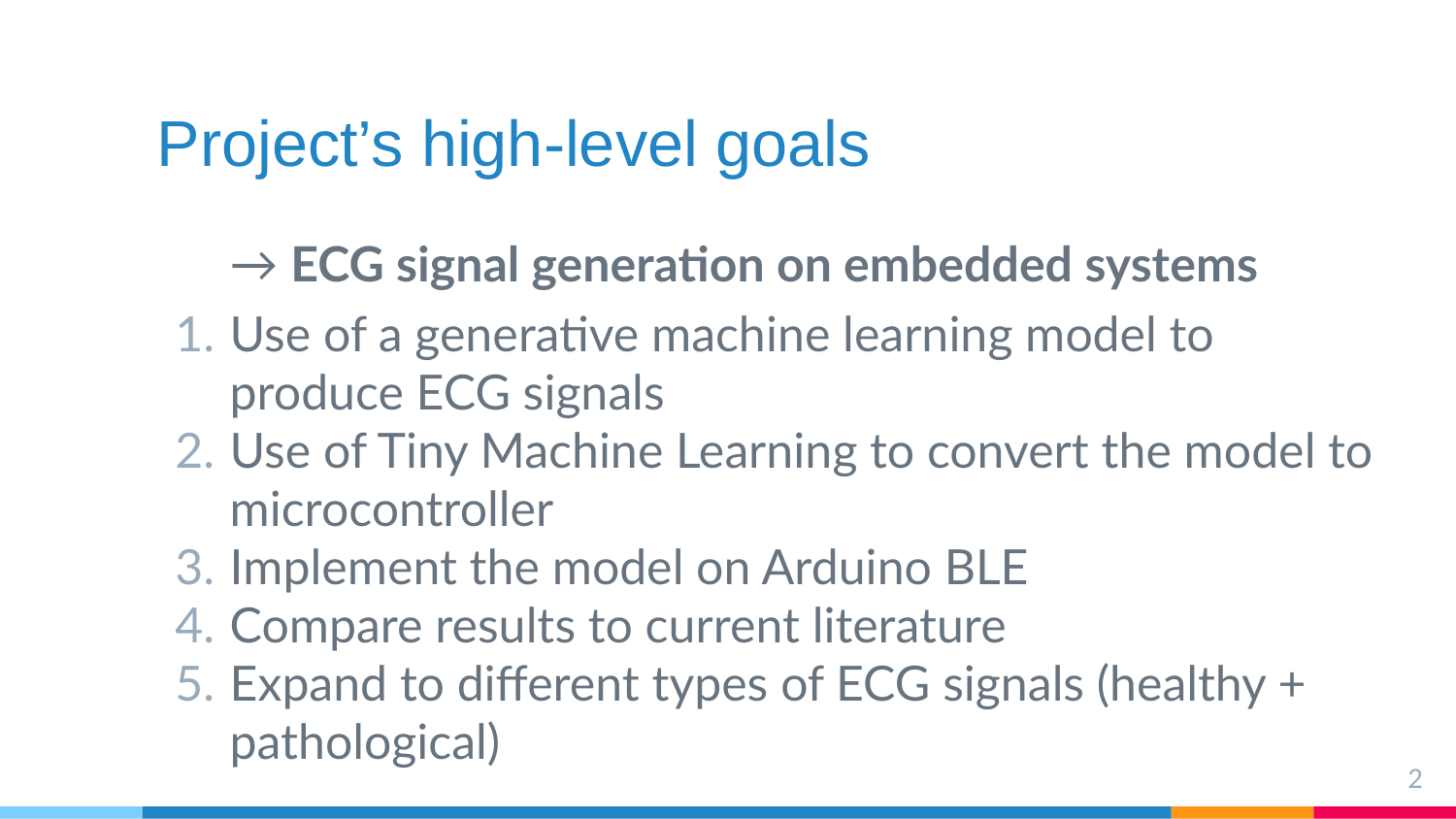

# Project’s high-level goals
→ ECG signal generation on embedded systems
Use of a generative machine learning model to produce ECG signals
Use of Tiny Machine Learning to convert the model to microcontroller
Implement the model on Arduino BLE
Compare results to current literature
Expand to different types of ECG signals (healthy + pathological)
2